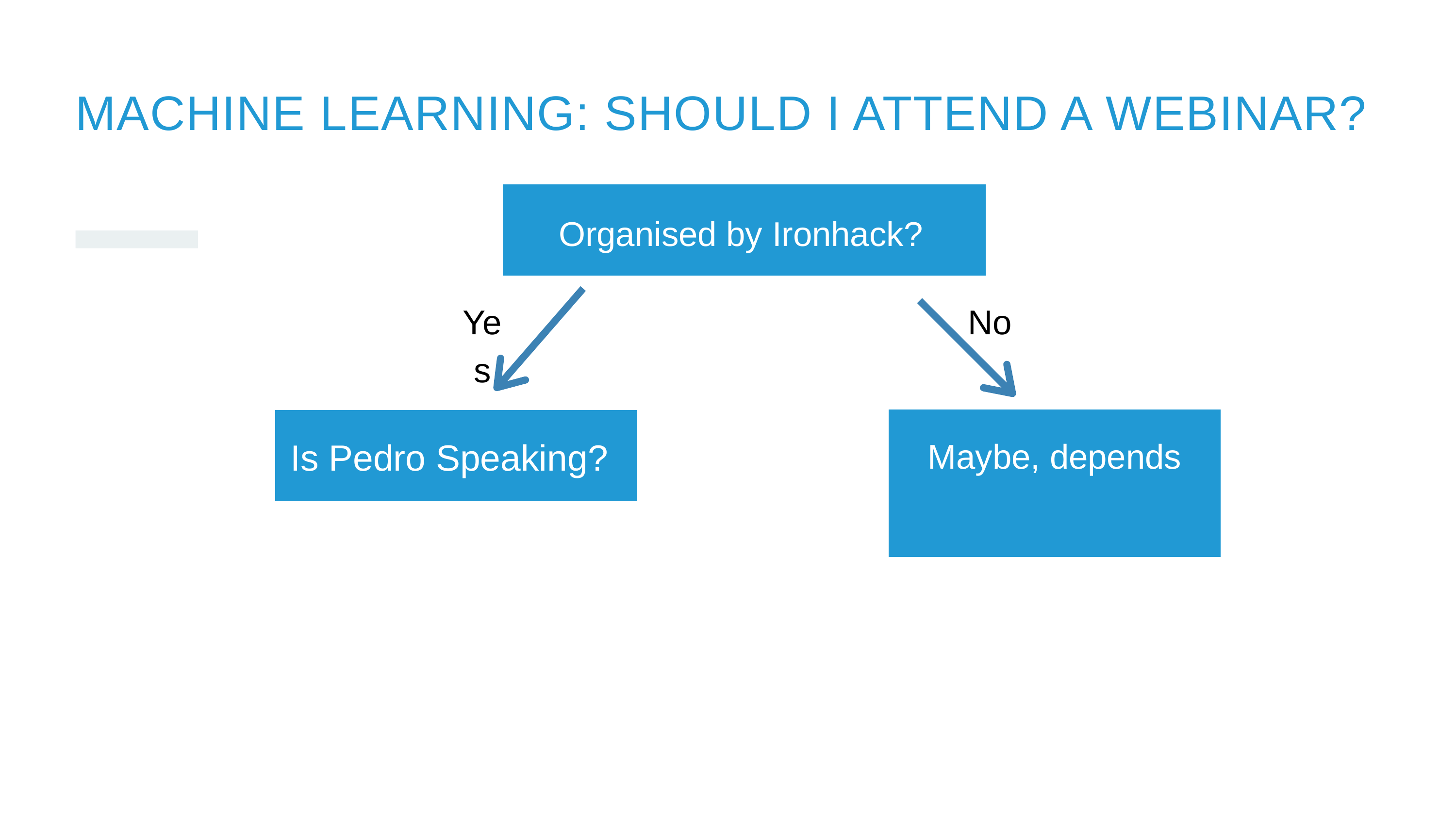

MACHINE LEARNING: SHOULD I ATTEND A WEBINAR?

Organised by Ironhack?

Yes
No

Is Pedro Speaking?
Maybe, depends